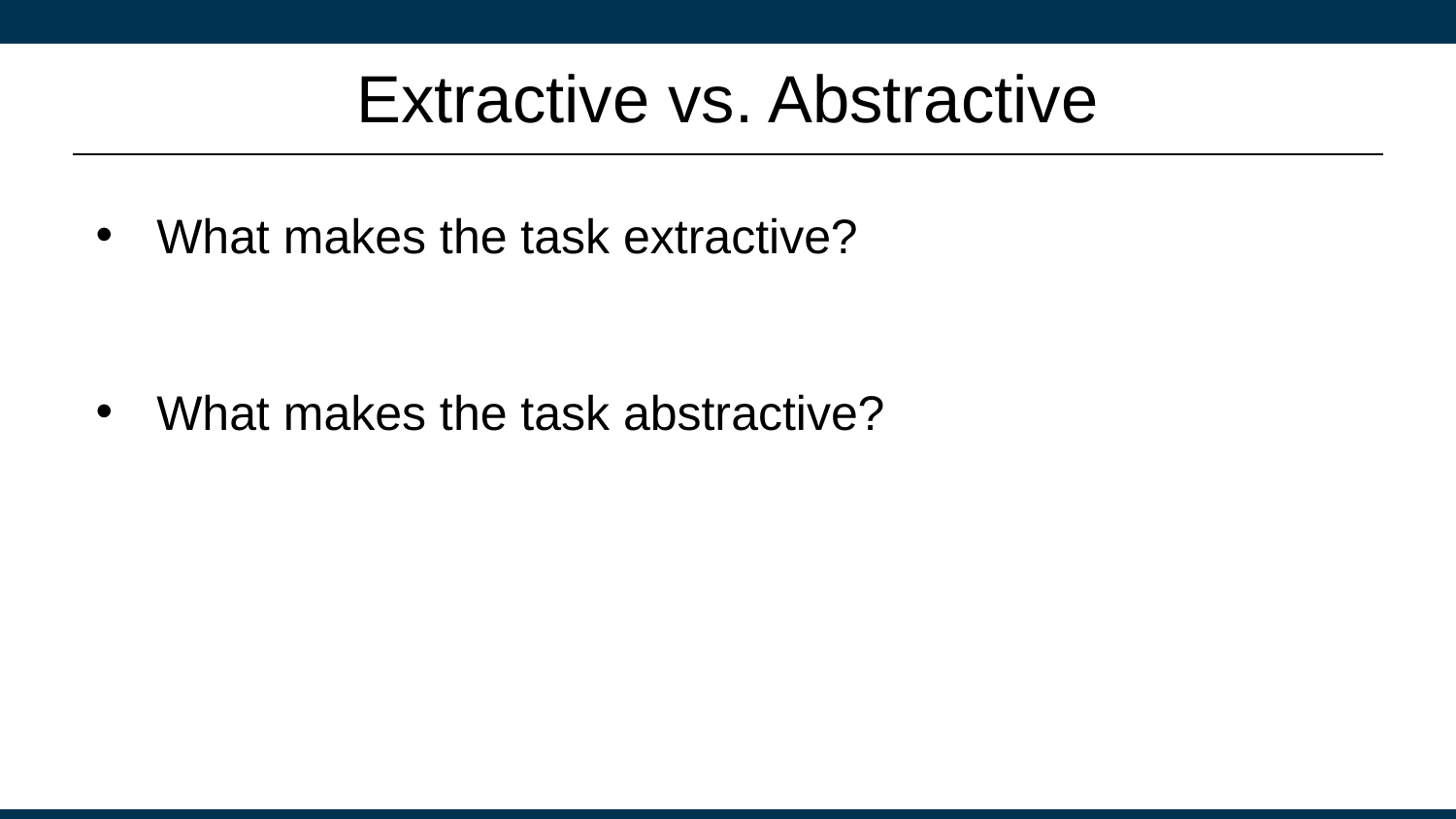

# Extractive vs. Abstractive
What makes the task extractive?
What makes the task abstractive?